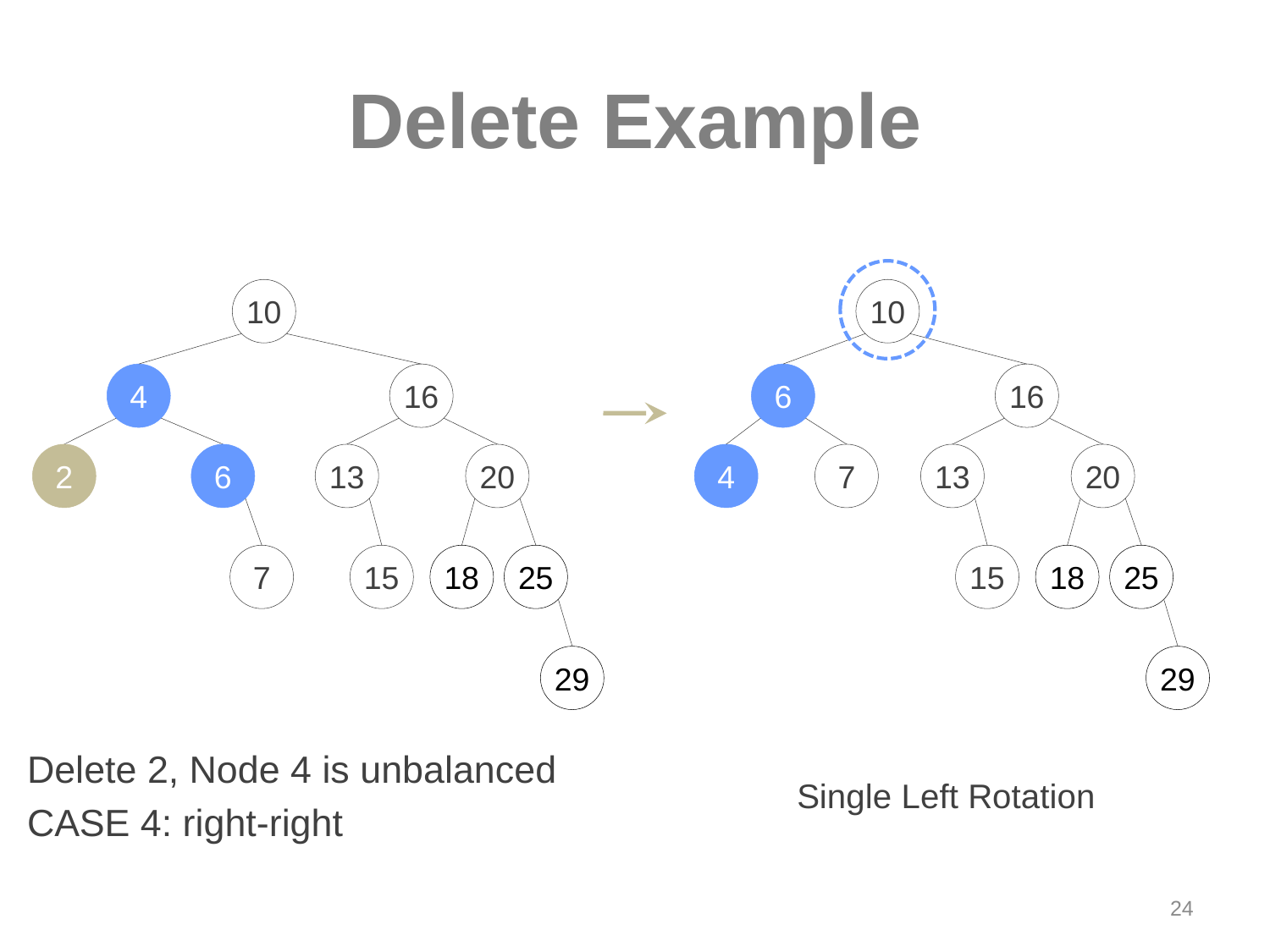

# Delete Example

10
10
4
16
6
16

2
6
13
20
4
7
13
20
7
15
18
25
15
18
25
29
29
Delete 2, Node 4 is unbalanced
CASE 4: right-right

Single Left Rotation
24